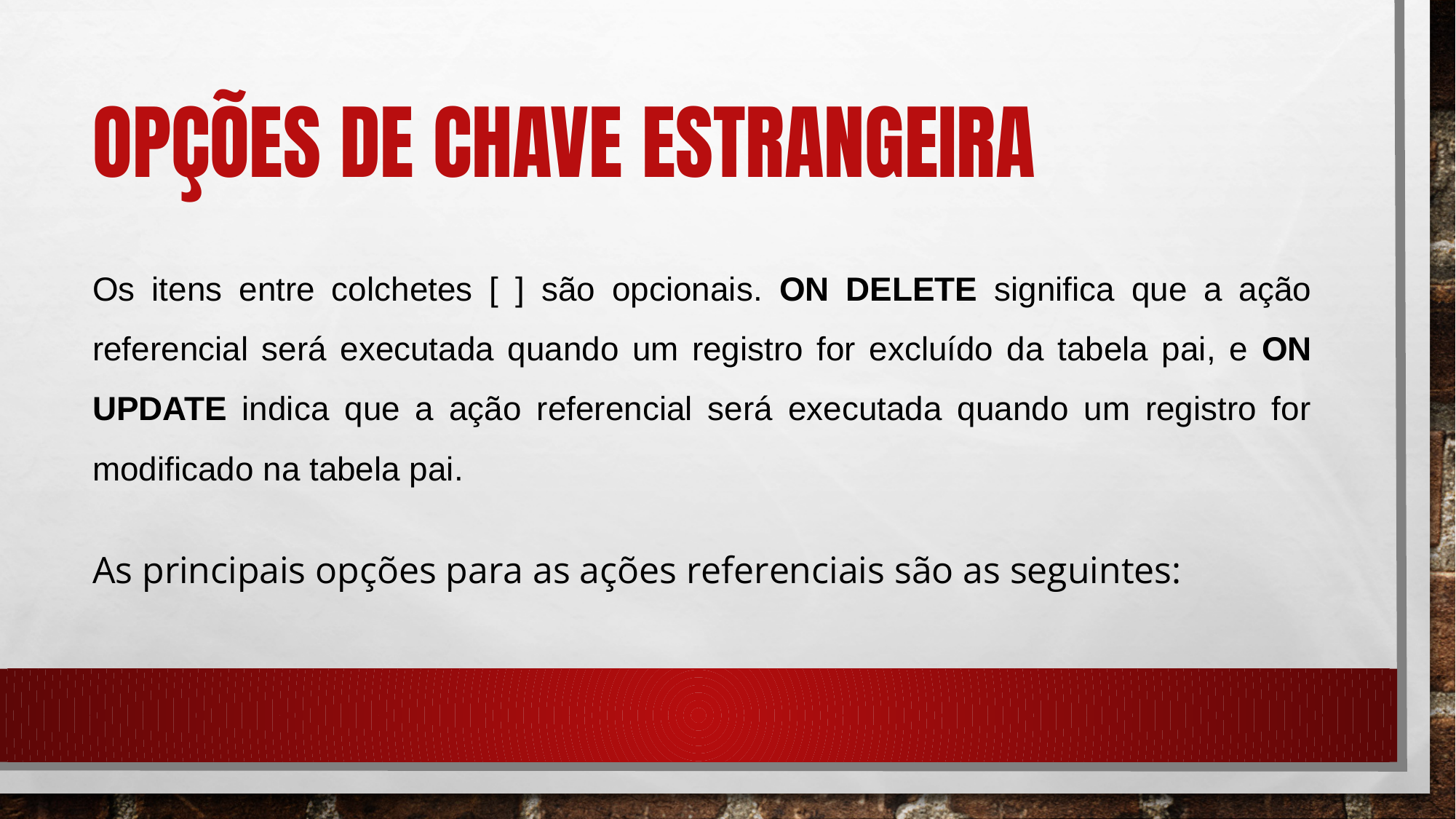

# Opções de chave estrangeira
Os itens entre colchetes [ ] são opcionais. ON DELETE significa que a ação referencial será executada quando um registro for excluído da tabela pai, e ON UPDATE indica que a ação referencial será executada quando um registro for modificado na tabela pai.

As principais opções para as ações referenciais são as seguintes: